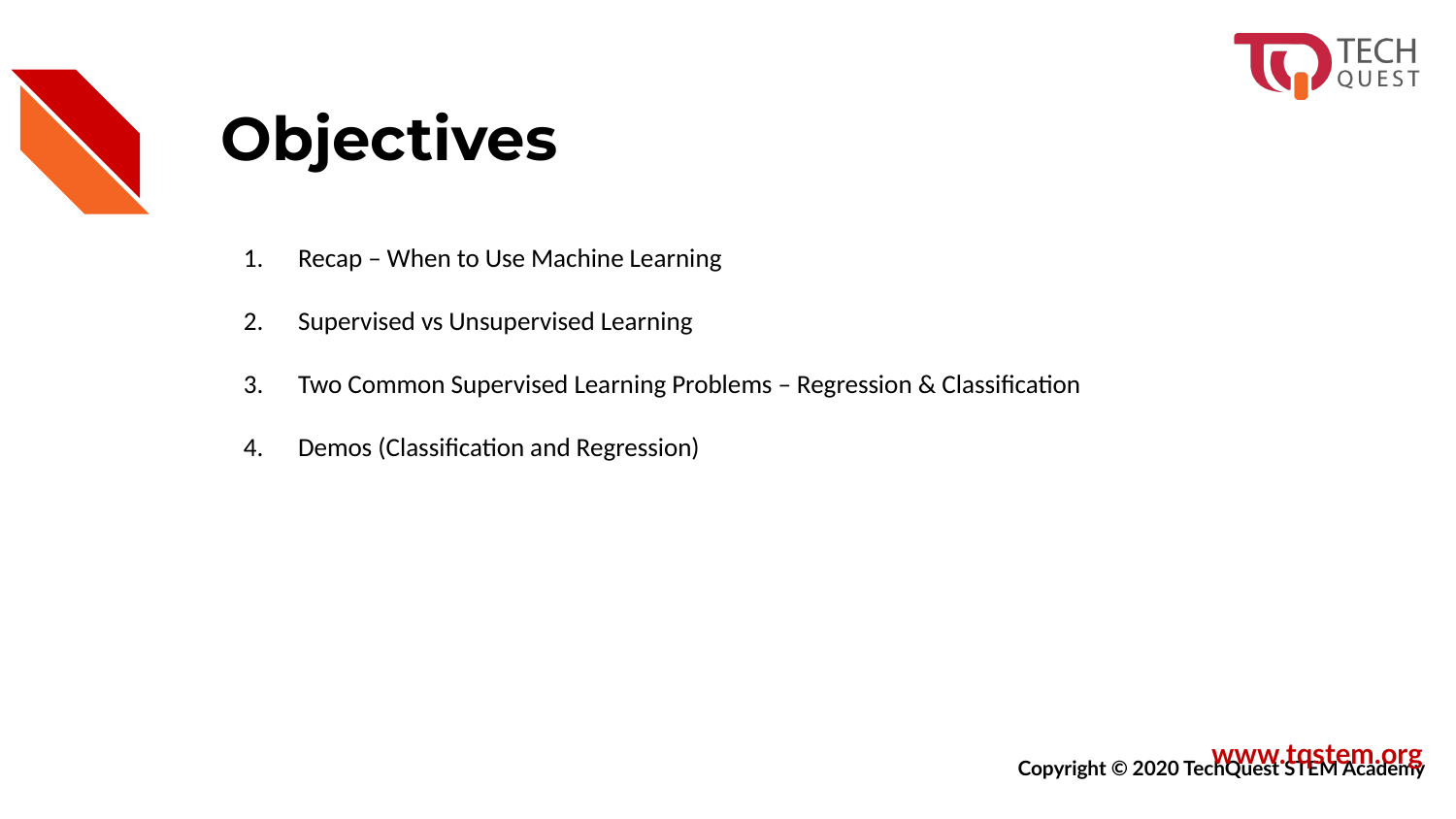

# Objectives
Recap – When to Use Machine Learning
Supervised vs Unsupervised Learning
Two Common Supervised Learning Problems – Regression & Classification
Demos (Classification and Regression)